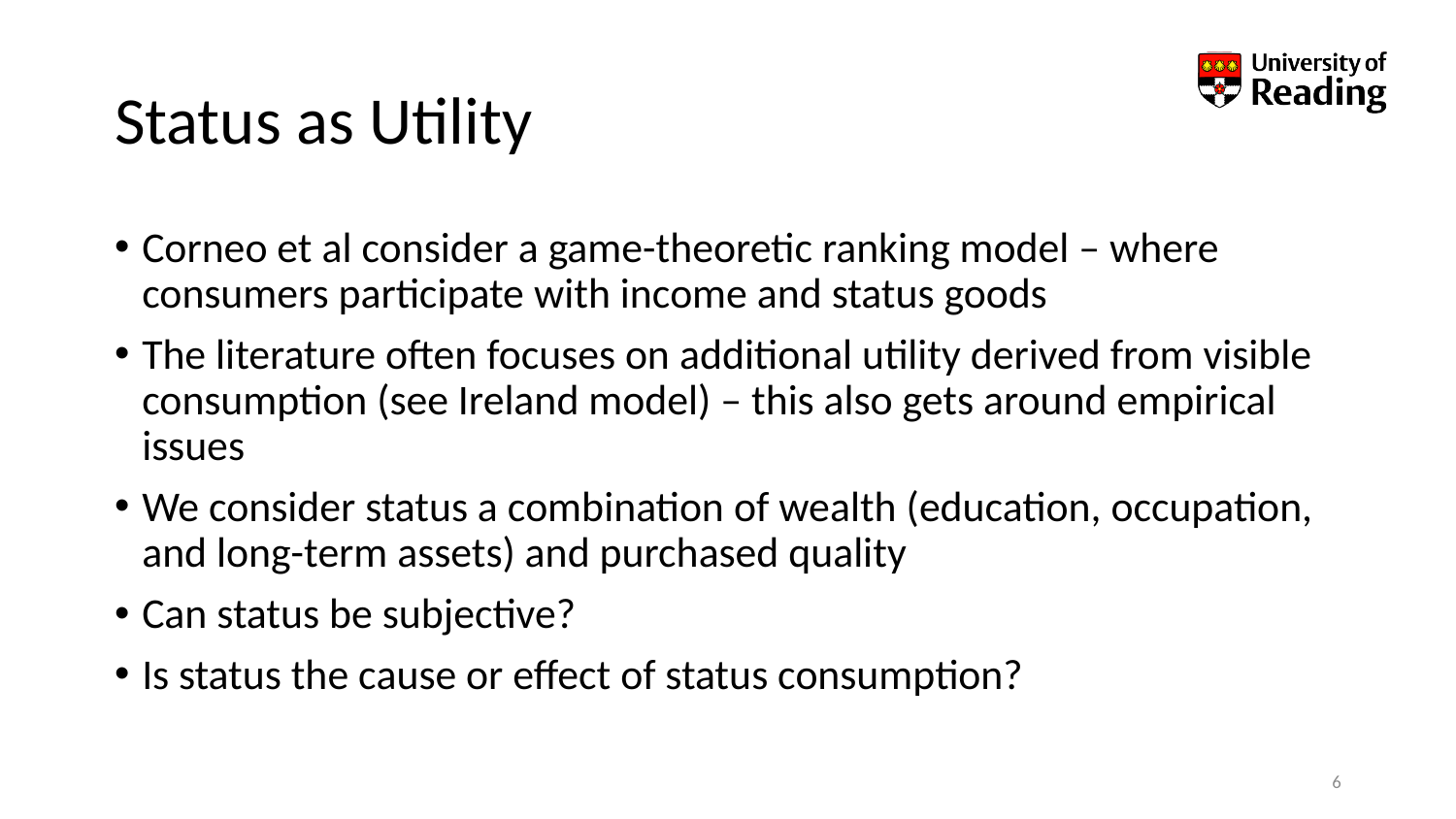

# Status as Utility
Corneo et al consider a game-theoretic ranking model – where consumers participate with income and status goods
The literature often focuses on additional utility derived from visible consumption (see Ireland model) – this also gets around empirical issues
We consider status a combination of wealth (education, occupation, and long-term assets) and purchased quality
Can status be subjective?
Is status the cause or effect of status consumption?

6